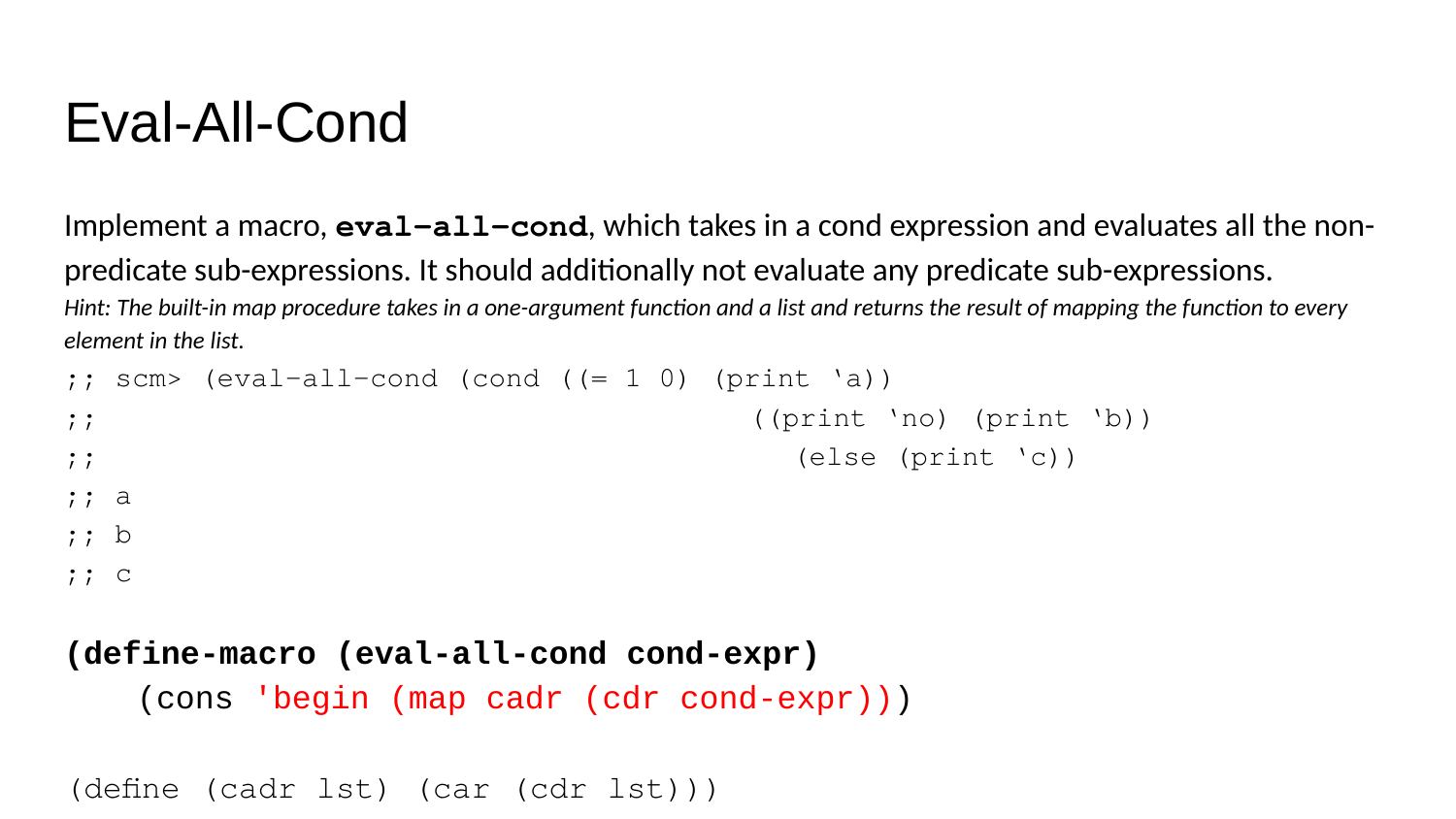

# Eval-All-Cond
Implement a macro, eval-all-cond, which takes in a cond expression and evaluates all the non-predicate sub-expressions. It should additionally not evaluate any predicate sub-expressions.
Hint: The built-in map procedure takes in a one-argument function and a list and returns the result of mapping the function to every element in the list.
;; scm> (eval-all-cond (cond ((= 1 0) (print ‘a))
;;				      ((print ‘no) (print ‘b))
;;					(else (print ‘c))
;; a
;; b
;; c

(define-macro (eval-all-cond cond-expr)
(cons 'begin (map cadr (cdr cond-expr)))

(define (cadr lst) (car (cdr lst)))